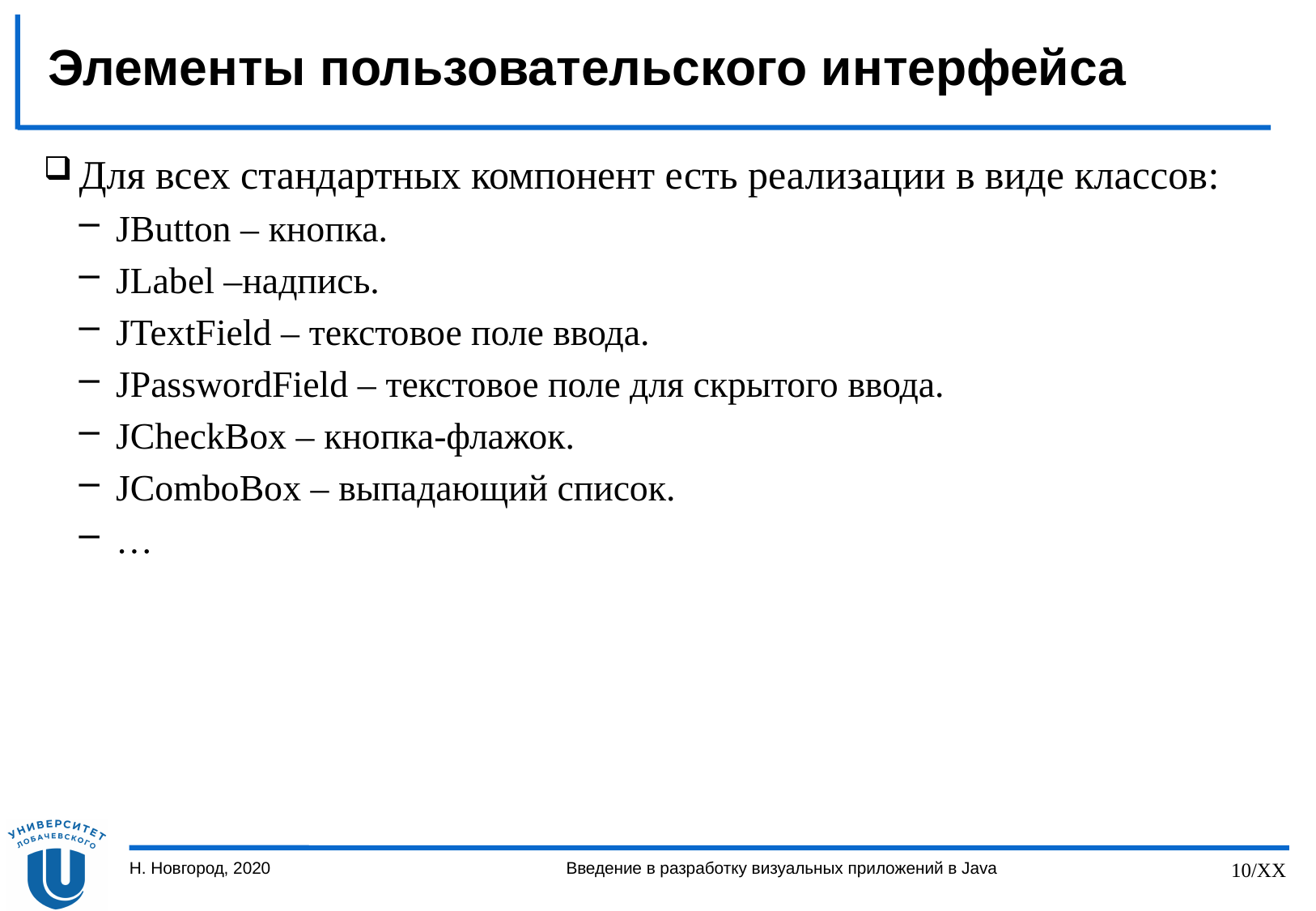

# Элементы пользовательского интерфейса
Для всех стандартных компонент есть реализации в виде классов:
JButton – кнопка.
JLabel –надпись.
JTextField – текстовое поле ввода.
JPasswordField – текстовое поле для скрытого ввода.
JCheckBox – кнопка-флажок.
JComboBox – выпадающий список.
…
Н. Новгород, 2020
Введение в разработку визуальных приложений в Java
10/XX